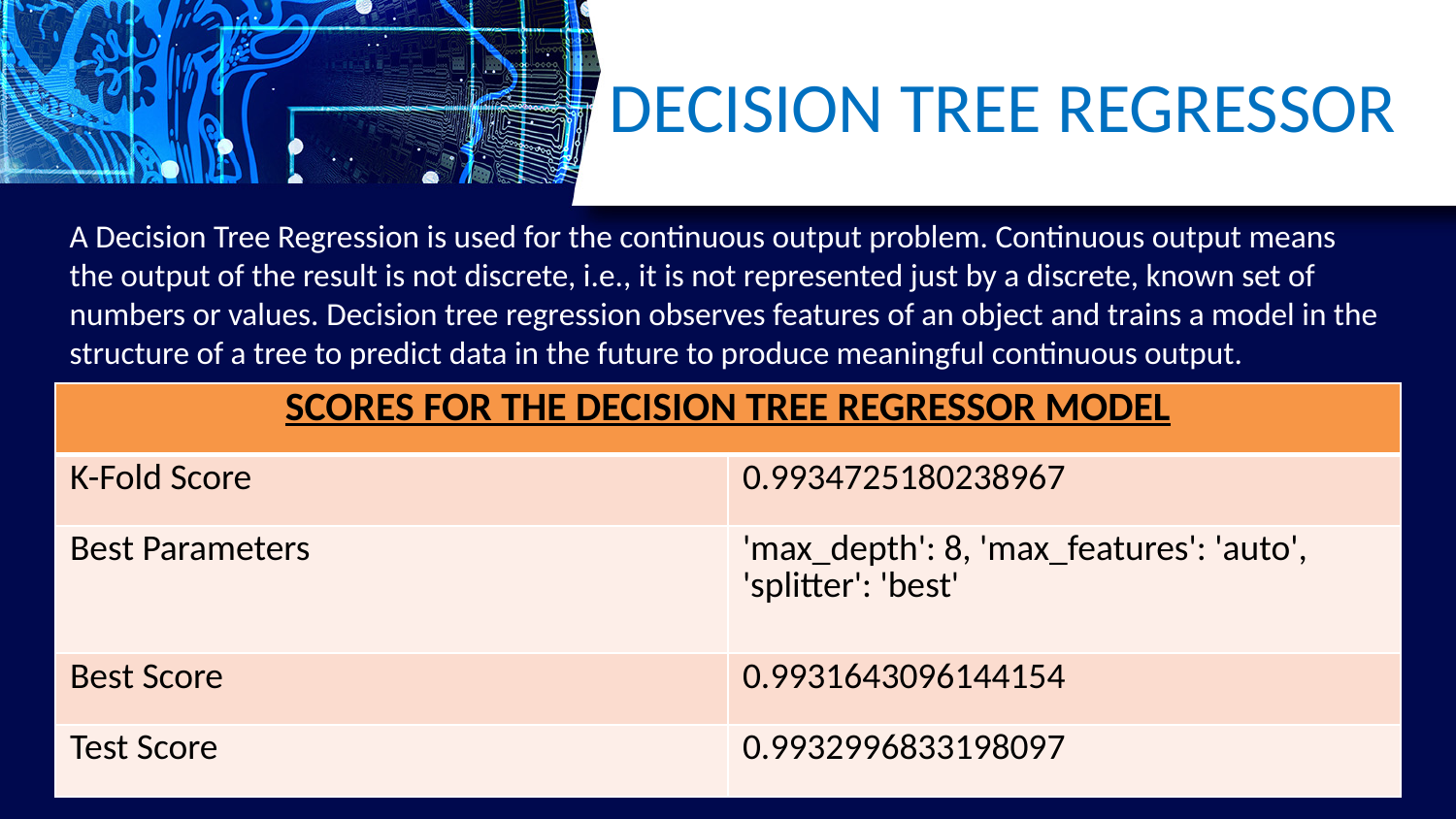

# DECISION TREE REGRESSOR
A Decision Tree Regression is used for the continuous output problem. Continuous output means the output of the result is not discrete, i.e., it is not represented just by a discrete, known set of numbers or values. Decision tree regression observes features of an object and trains a model in the structure of a tree to predict data in the future to produce meaningful continuous output.
| SCORES FOR THE DECISION TREE REGRESSOR MODEL |  |
| --- | --- |
| K-Fold Score | 0.9934725180238967 |
| Best Parameters | 'max\_depth': 8, 'max\_features': 'auto', 'splitter': 'best' |
| Best Score | 0.9931643096144154 |
| Test Score | 0.9932996833198097 |